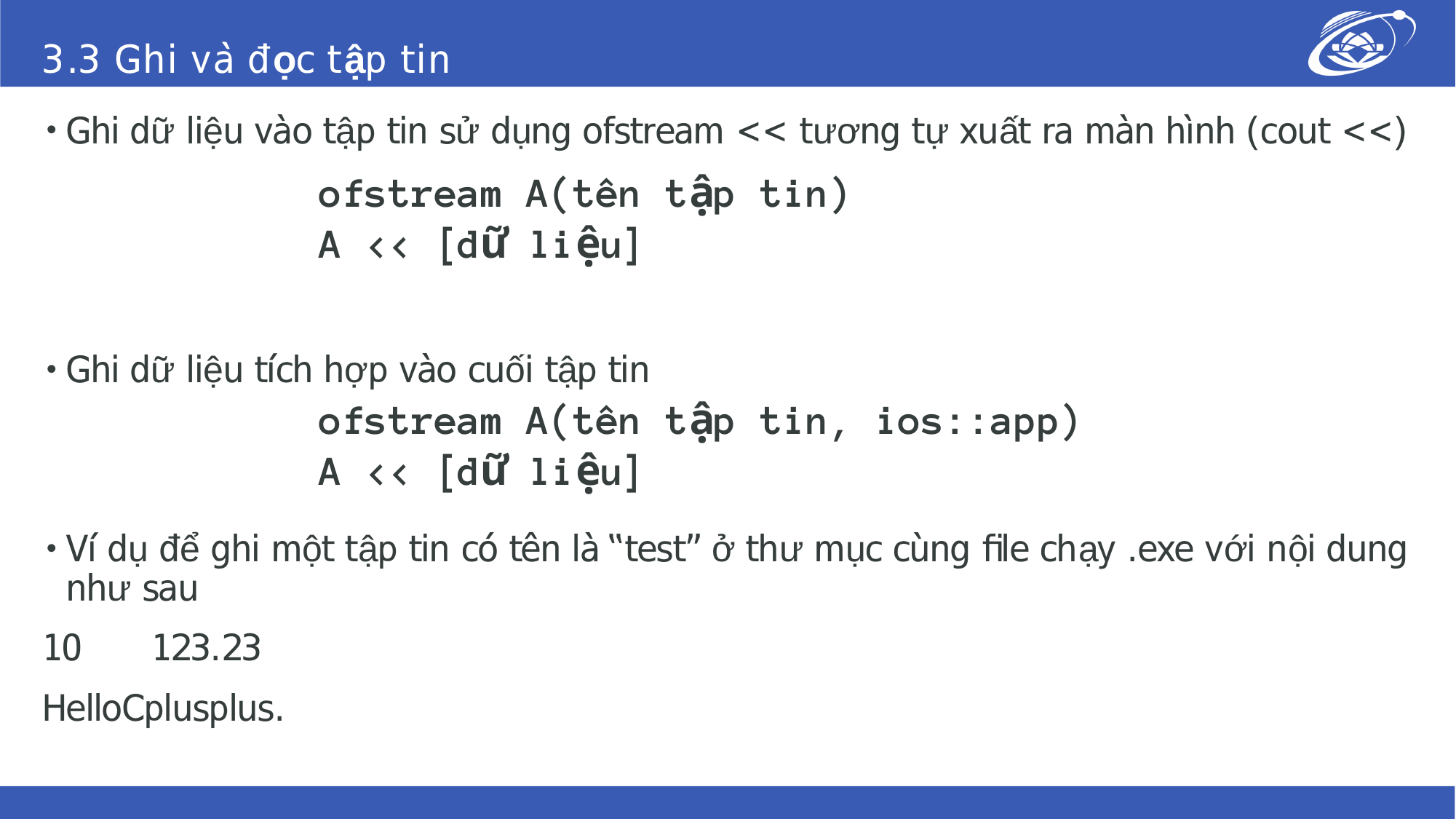

# 3.3 Ghi và đọc tập tin
Ghi dữ liệu vào tập tin sử dụng ofstream << tương tự xuất ra màn hình (cout <<)

Ghi dữ liệu tích hợp vào cuối tập tin

Ví dụ để ghi một tập tin có tên là “test” ở thư mục cùng file chạy .exe với nội dung như sau
10	123.23
HelloCplusplus.
ofstream A(tên tập tin)
A << [dữ liệu]
ofstream A(tên tập tin, ios::app)
A << [dữ liệu]